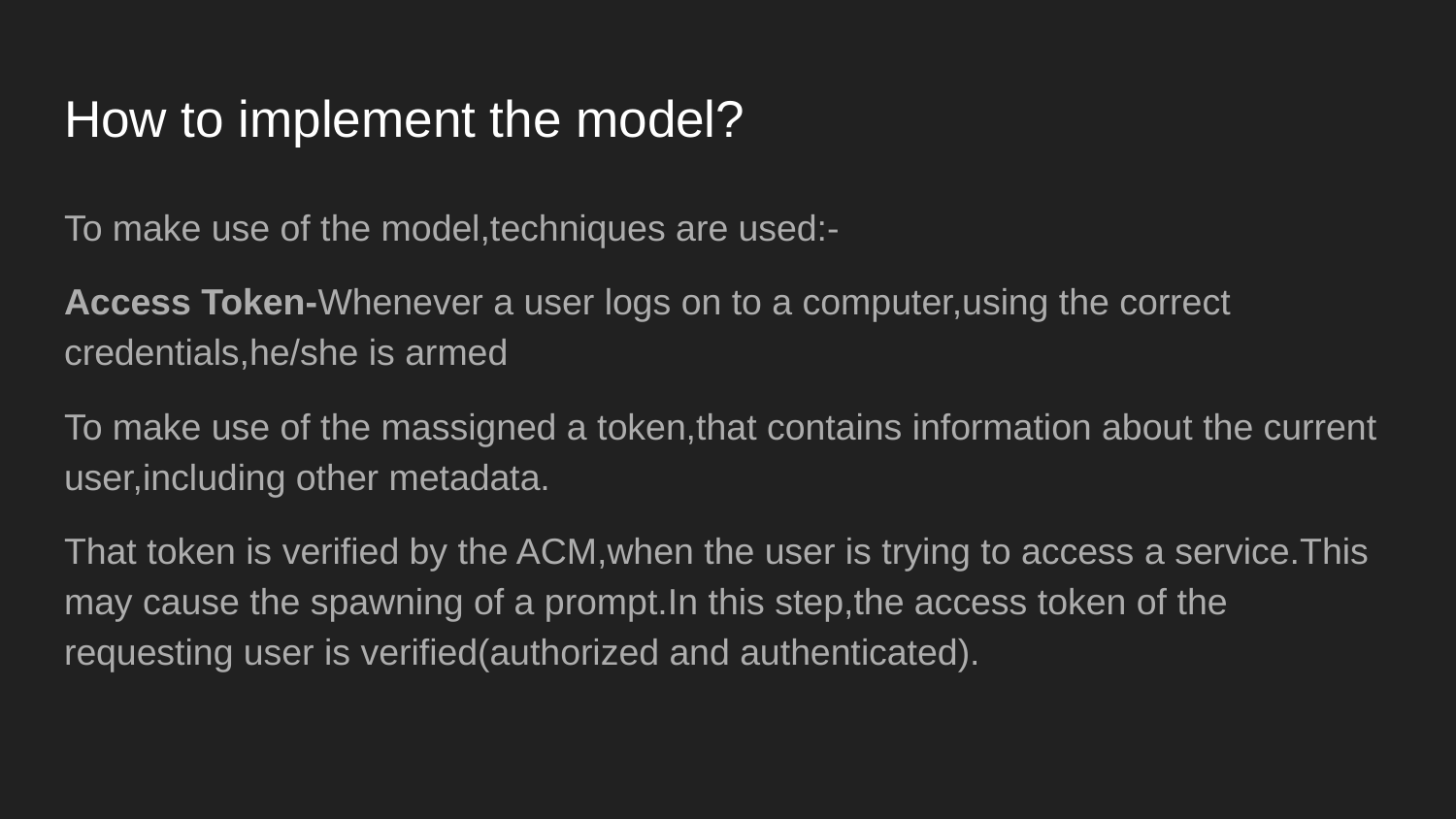

# How to implement the model?
To make use of the model,techniques are used:-
Access Token-Whenever a user logs on to a computer,using the correct credentials,he/she is armed
To make use of the massigned a token,that contains information about the current user,including other metadata.
That token is verified by the ACM,when the user is trying to access a service.This may cause the spawning of a prompt.In this step,the access token of the requesting user is verified(authorized and authenticated).